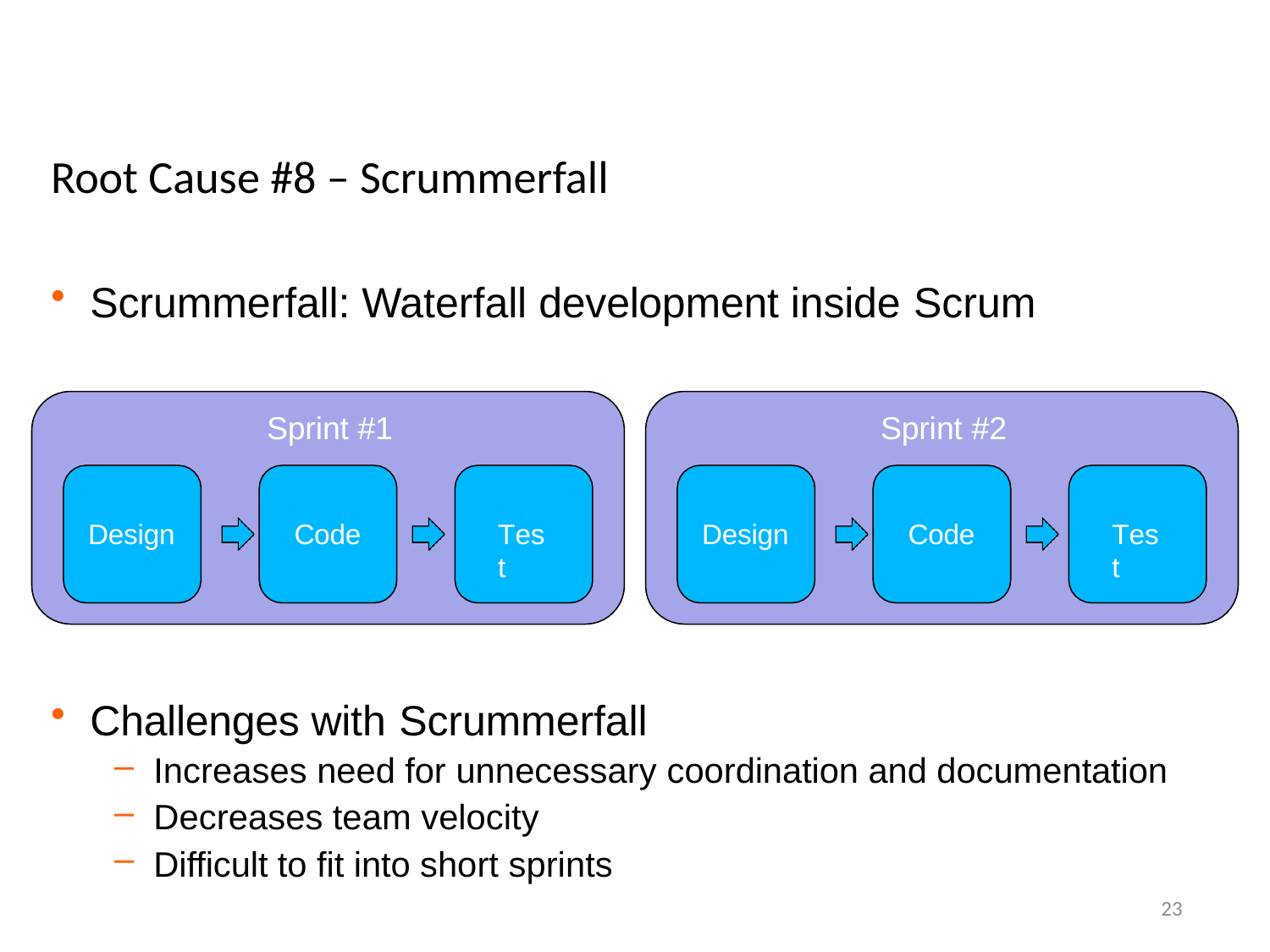

# Root Cause #8 – Scrummerfall
Scrummerfall: Waterfall development inside Scrum

Sprint #1
Sprint #2

Design
Code
Test
Design
Code
Test

Challenges with Scrummerfall
Increases need for unnecessary coordination and documentation
Decreases team velocity
Difficult to fit into short sprints
23